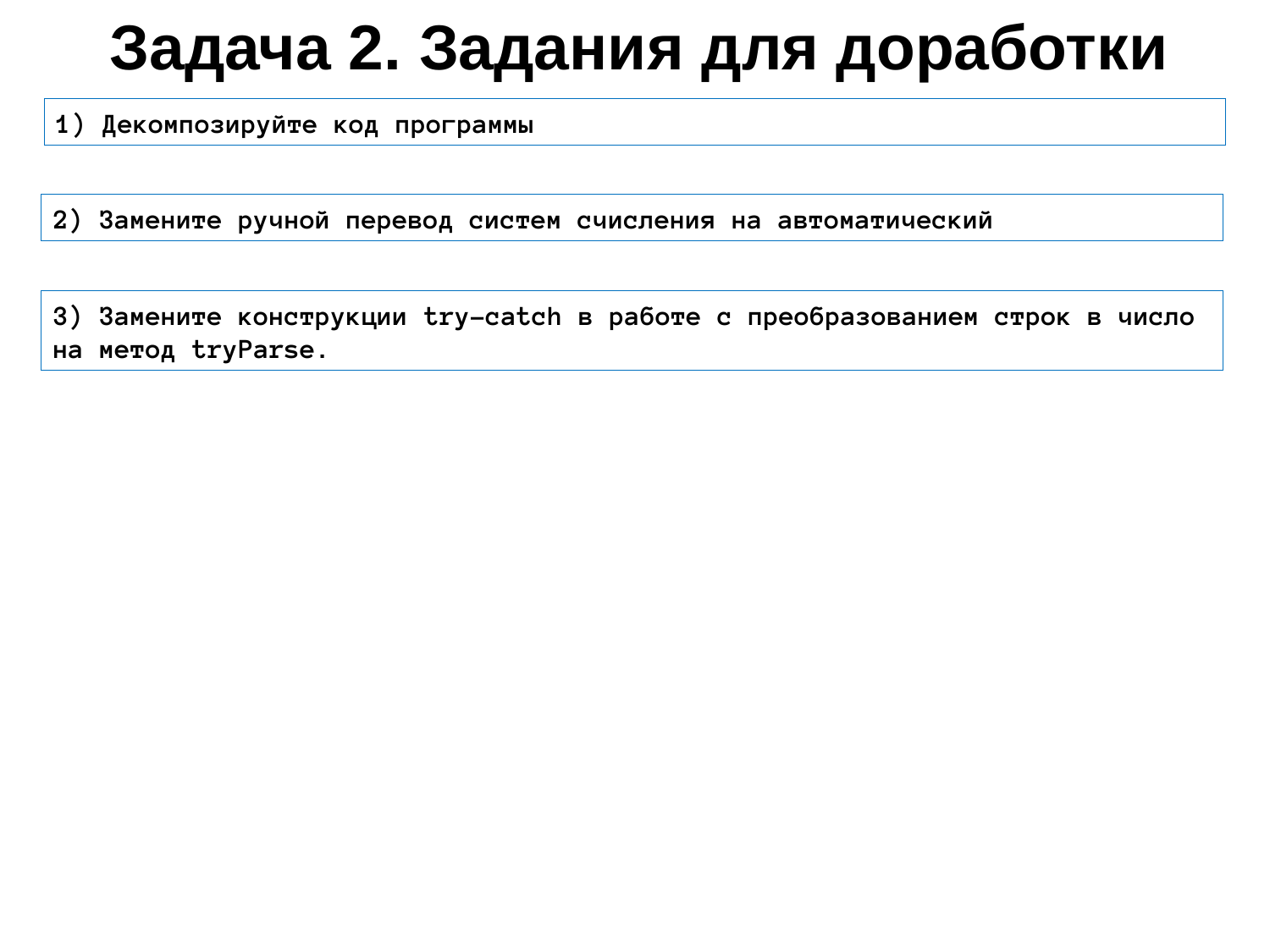

Задача 2. Задания для доработки
1) Декомпозируйте код программы
2) Замените ручной перевод систем счисления на автоматический
3) Замените конструкции try-catch в работе с преобразованием строк в число на метод tryParse.